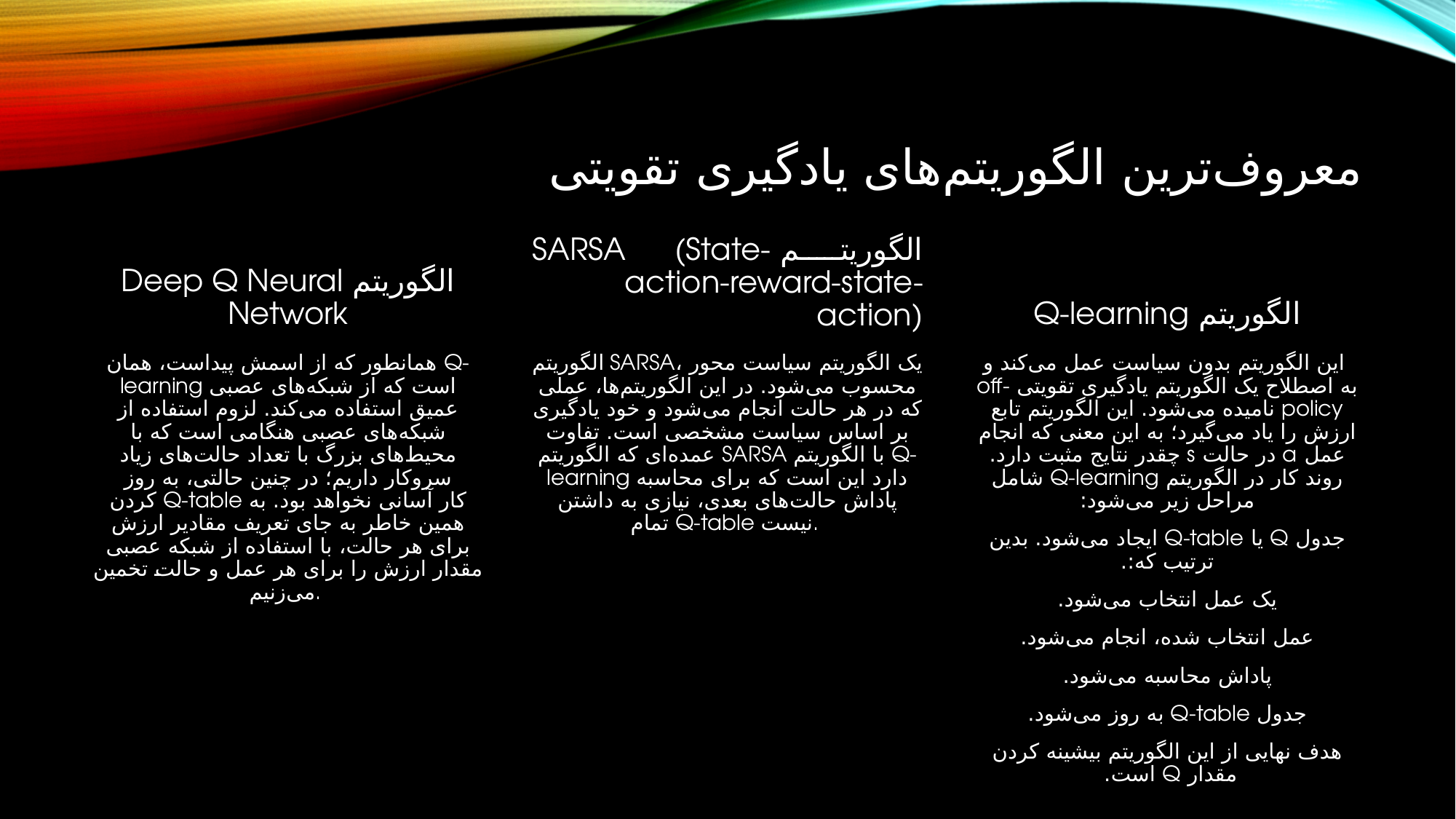

# معروف‌ترین الگوریتم‌های یادگیری تقویتی
الگوریتم Q-learning
الگوریتم SARSA (State-action-reward-state-action)
الگوریتم Deep Q Neural Network
الگوریتم SARSA، یک الگوریتم سیاست محور محسوب می‌شود. در این الگوریتم‌ها، عملی که در هر حالت انجام می‌شود و خود یادگیری بر اساس سیاست مشخصی است. تفاوت عمده‌ای که الگوریتم SARSA با الگوریتم Q-learning دارد این است که برای محاسبه پاداش حالت‌های بعدی، نیازی به داشتن تمام Q-table نیست.
 این الگوریتم بدون سیاست عمل می‌کند و به اصطلاح یک الگوریتم یادگیری تقویتی off-policy نامیده می‌شود. این الگوریتم تابع ارزش را یاد می‌گیرد؛ به این معنی که انجام عمل a در حالت s چقدر نتایج مثبت دارد. روند کار در الگوریتم Q-learning شامل مراحل زیر می‌شود:
جدول Q یا Q-table ایجاد می‌شود. بدین ترتیب که:.
یک عمل انتخاب می‌شود.
عمل انتخاب شده، انجام می‌شود.
پاداش محاسبه می‌شود.
جدول Q-table به روز می‌شود.
هدف نهایی از این الگوریتم بیشینه کردن مقدار Q است.

همانطور که از اسمش پیداست، همان Q-learning است که از شبکه‌‌های عصبی عمیق استفاده می‌کند. لزوم استفاده از شبکه‌های عصبی هنگامی است که با محیط‌های بزرگ با تعداد حالت‌های زیاد سروکار داریم؛ در چنین حالتی، به روز کردن Q-table کار آسانی نخواهد بود. به همین خاطر به جای تعریف مقادیر ارزش برای هر حالت، با استفاده از شبکه عصبی مقدار ارزش را برای هر عمل و حالت تخمین می‌زنیم.